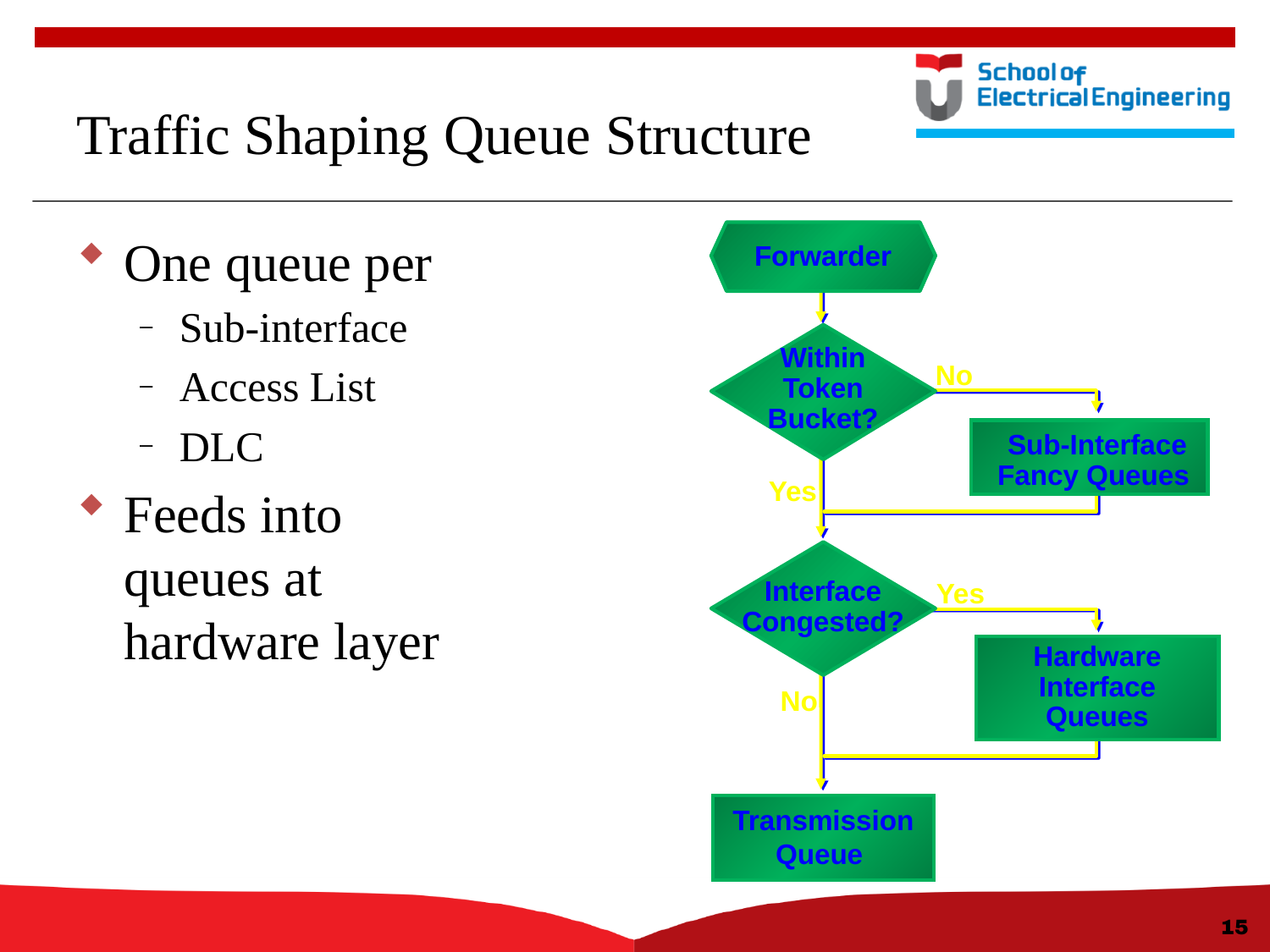

# Traffic Shaping Queue Structure
One queue per
Sub-interface
Access List
DLC
Feeds into queues at hardware layer

Forwarder

Within
Token
Bucket?
No

Sub-Interface
Fancy Queues

Yes

Interface
 Congested?
Yes

Hardware
Interface
Queues

No

Transmission
Queue
15